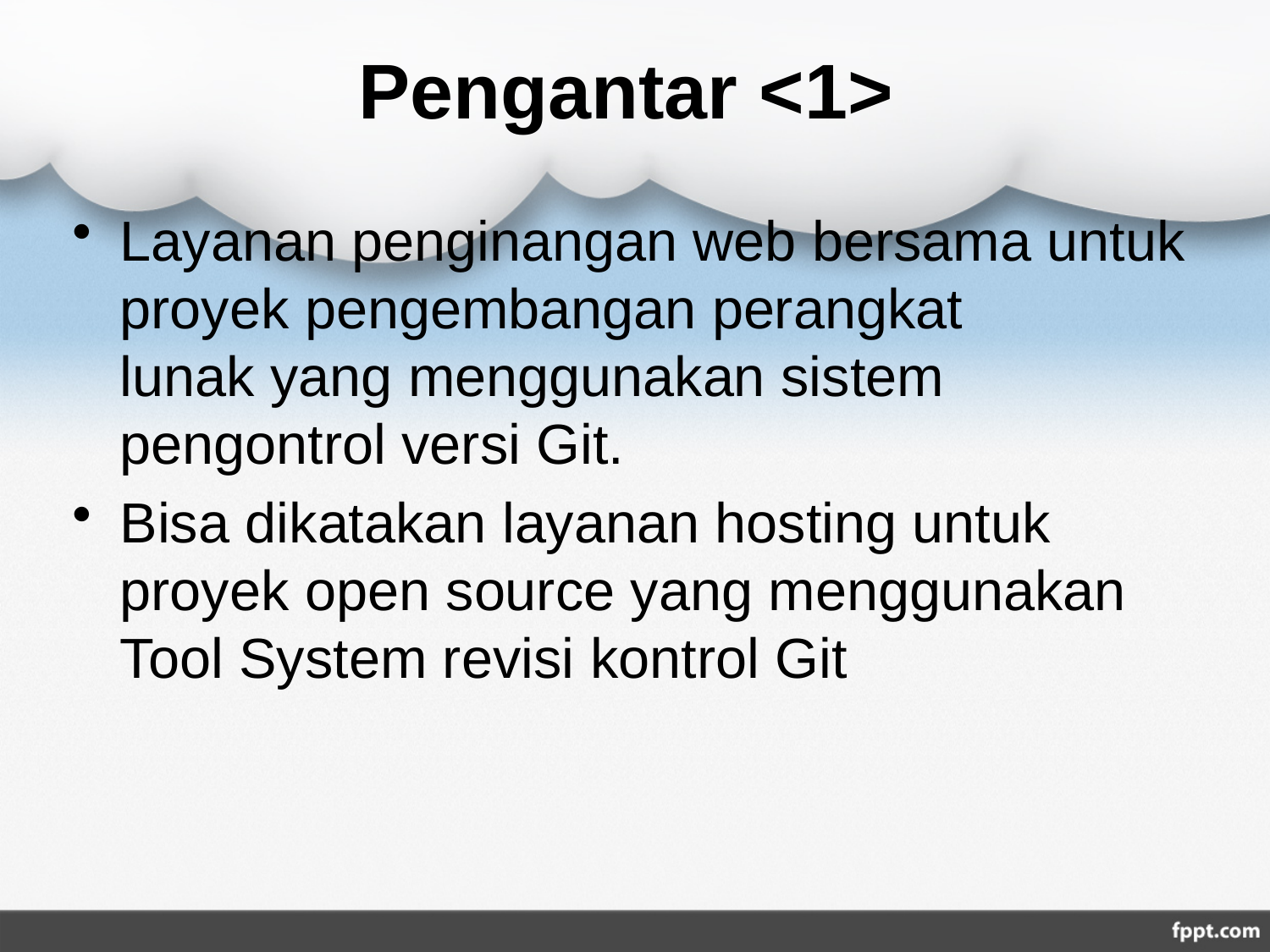

# Pengantar <1>
Layanan penginangan web bersama untuk proyek pengembangan perangkat lunak yang menggunakan sistem pengontrol versi Git.
Bisa dikatakan layanan hosting untuk proyek open source yang menggunakan Tool System revisi kontrol Git